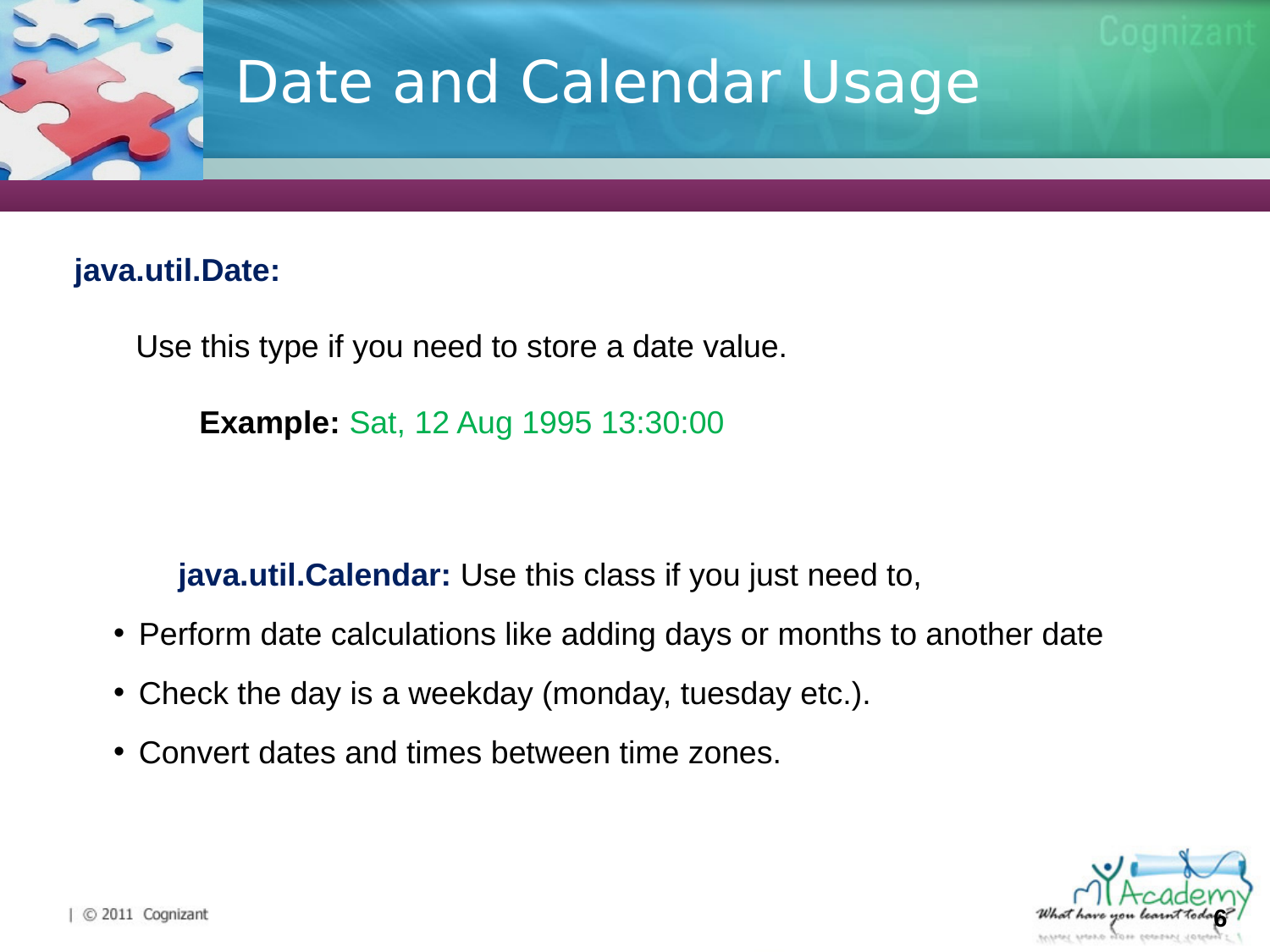

# Date and Calendar Usage
 java.util.Date:

	Use this type if you need to store a date value.

	Example: Sat, 12 Aug 1995 13:30:00

 java.util.Calendar: Use this class if you just need to,
 Perform date calculations like adding days or months to another date
 Check the day is a weekday (monday, tuesday etc.).
 Convert dates and times between time zones.

6